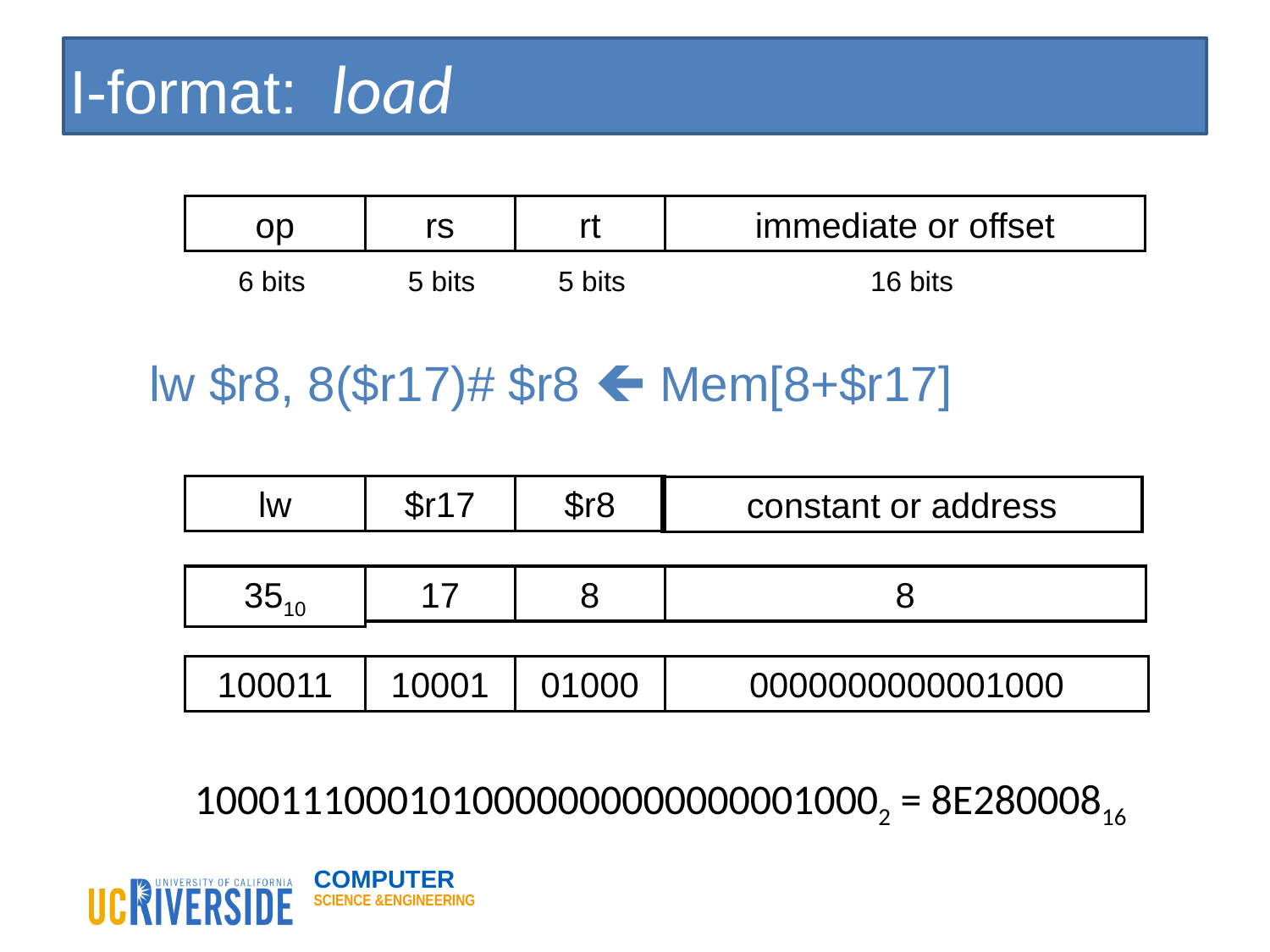

# I-format:  load
op
rs
rt
immediate or offset
6 bits
5 bits
5 bits
16 bits
	lw $r8, 8($r17)# $r8 🡸 Mem[8+$r17]
lw
$r17
$r8
constant or address
3510
17
8
8
100011
10001
01000
0000000000001000
100011100010100000000000000010002 = 8E28000816